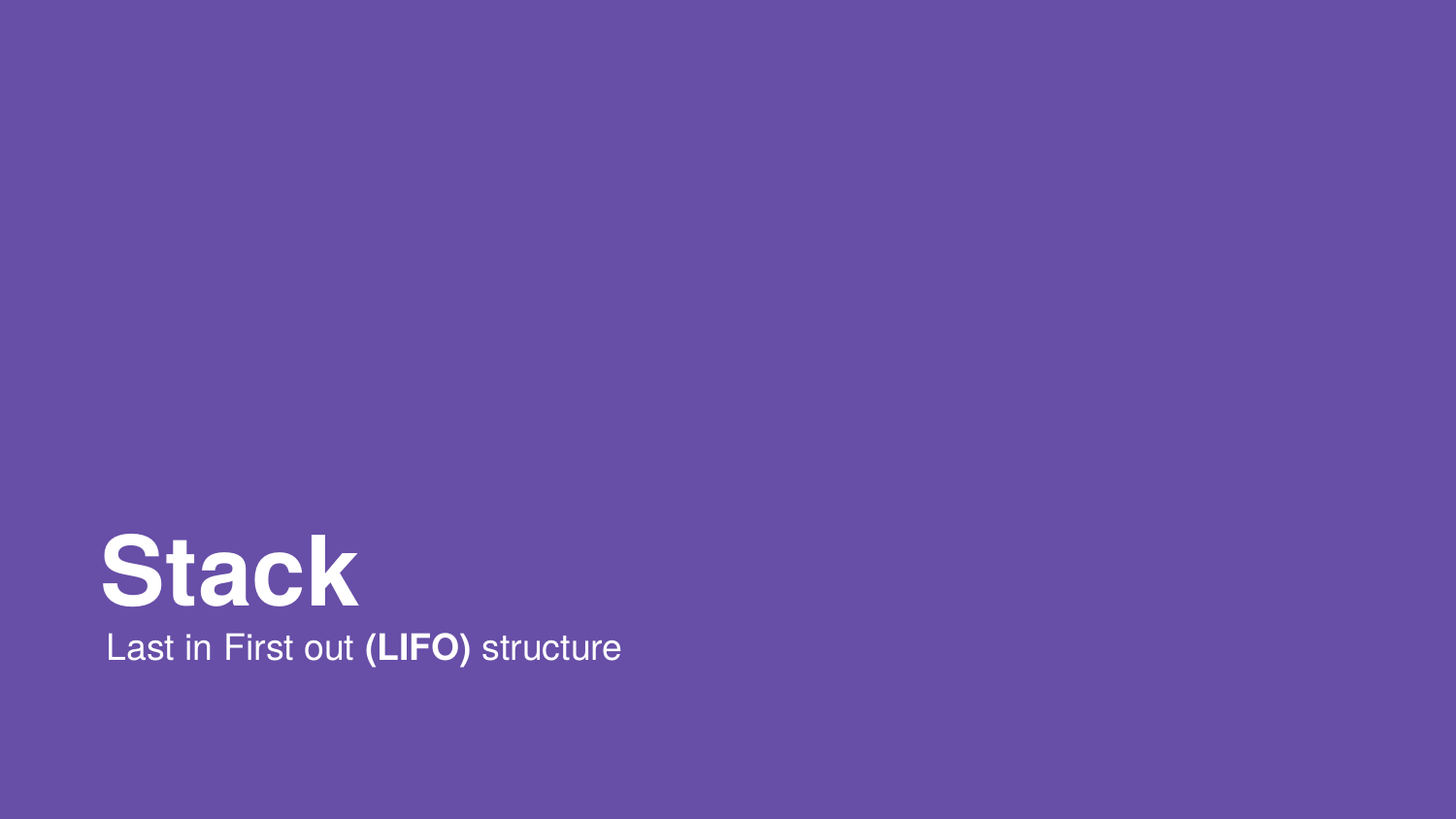

Stack

Last in First out (LIFO) structure